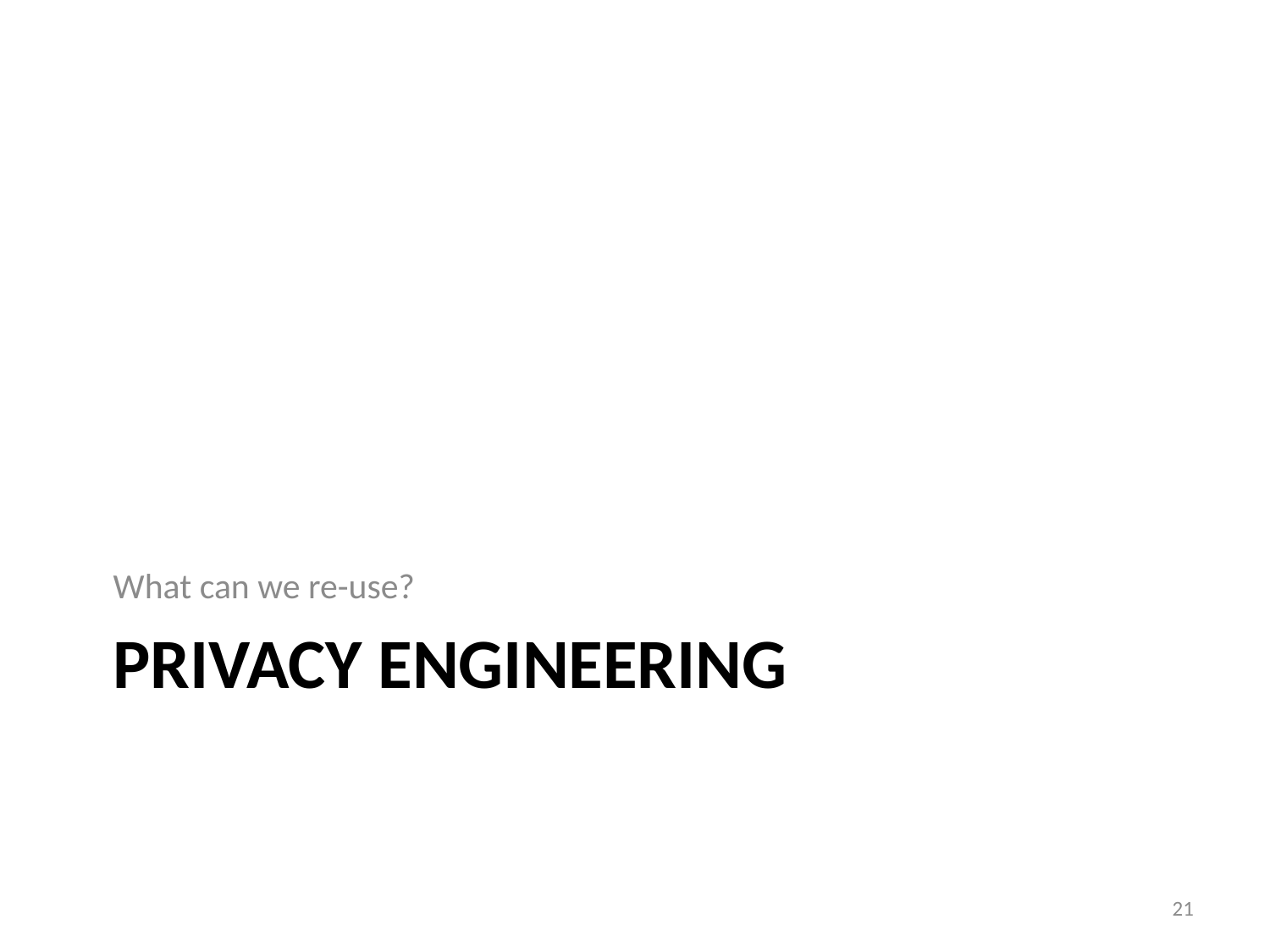

What can we re-use?
# Privacy Engineering
21